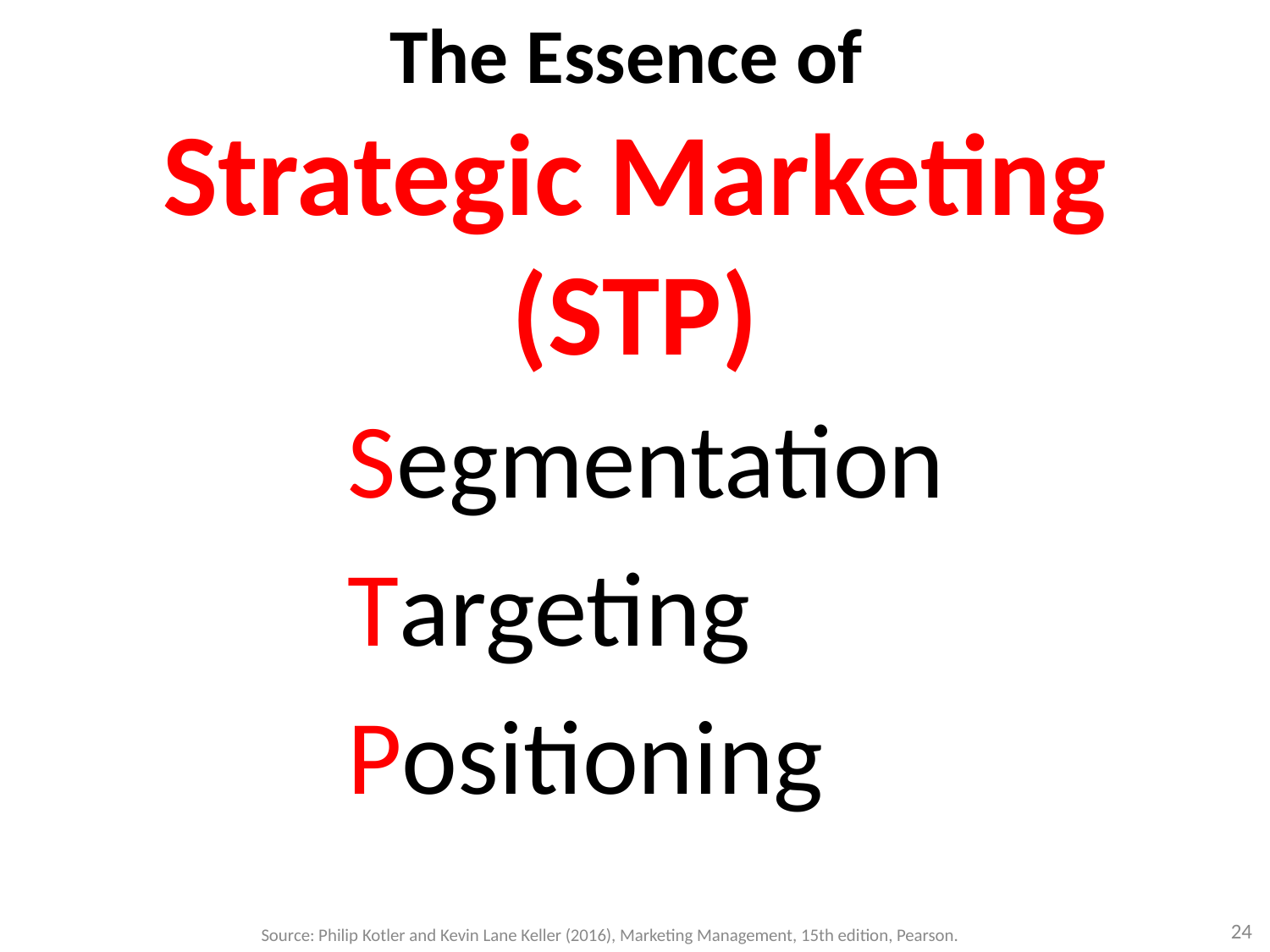

# The Essence of Strategic Marketing (STP)
Segmentation
Targeting
Positioning
24
Source: Philip Kotler and Kevin Lane Keller (2016), Marketing Management, 15th edition, Pearson.